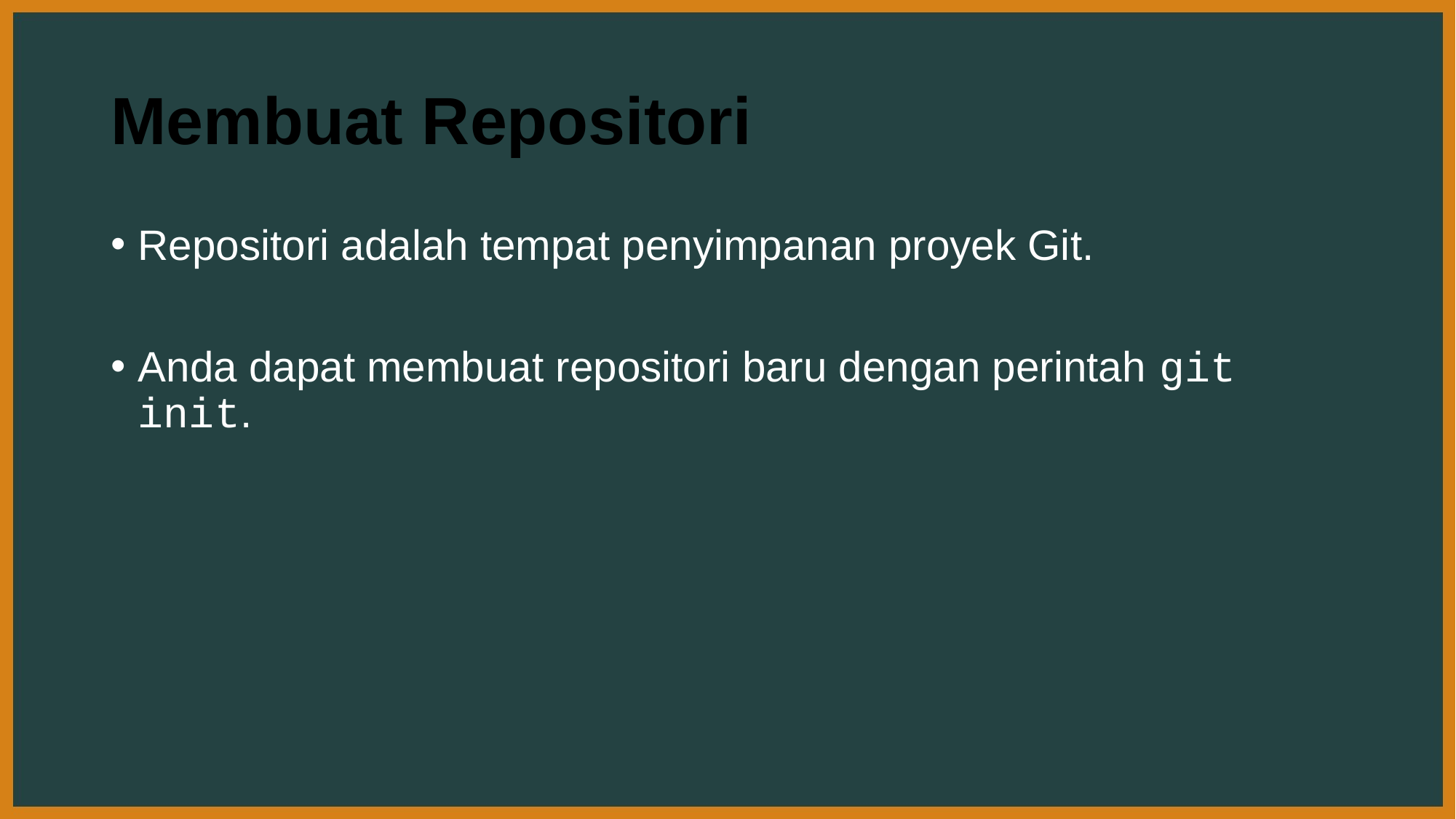

# Membuat Repositori
Repositori adalah tempat penyimpanan proyek Git.

Anda dapat membuat repositori baru dengan perintah git init.